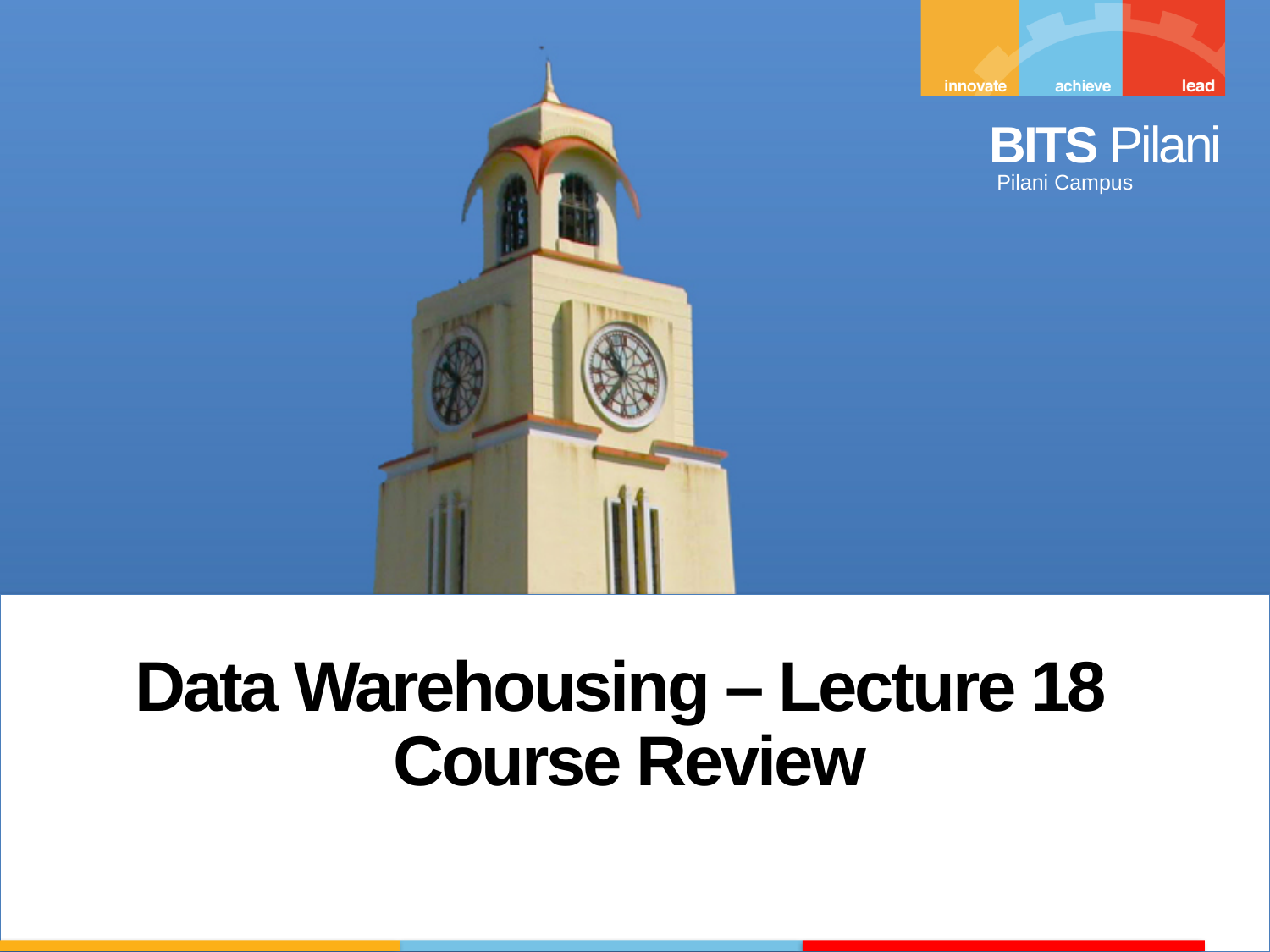

Data Warehousing – Lecture 18
Course Review